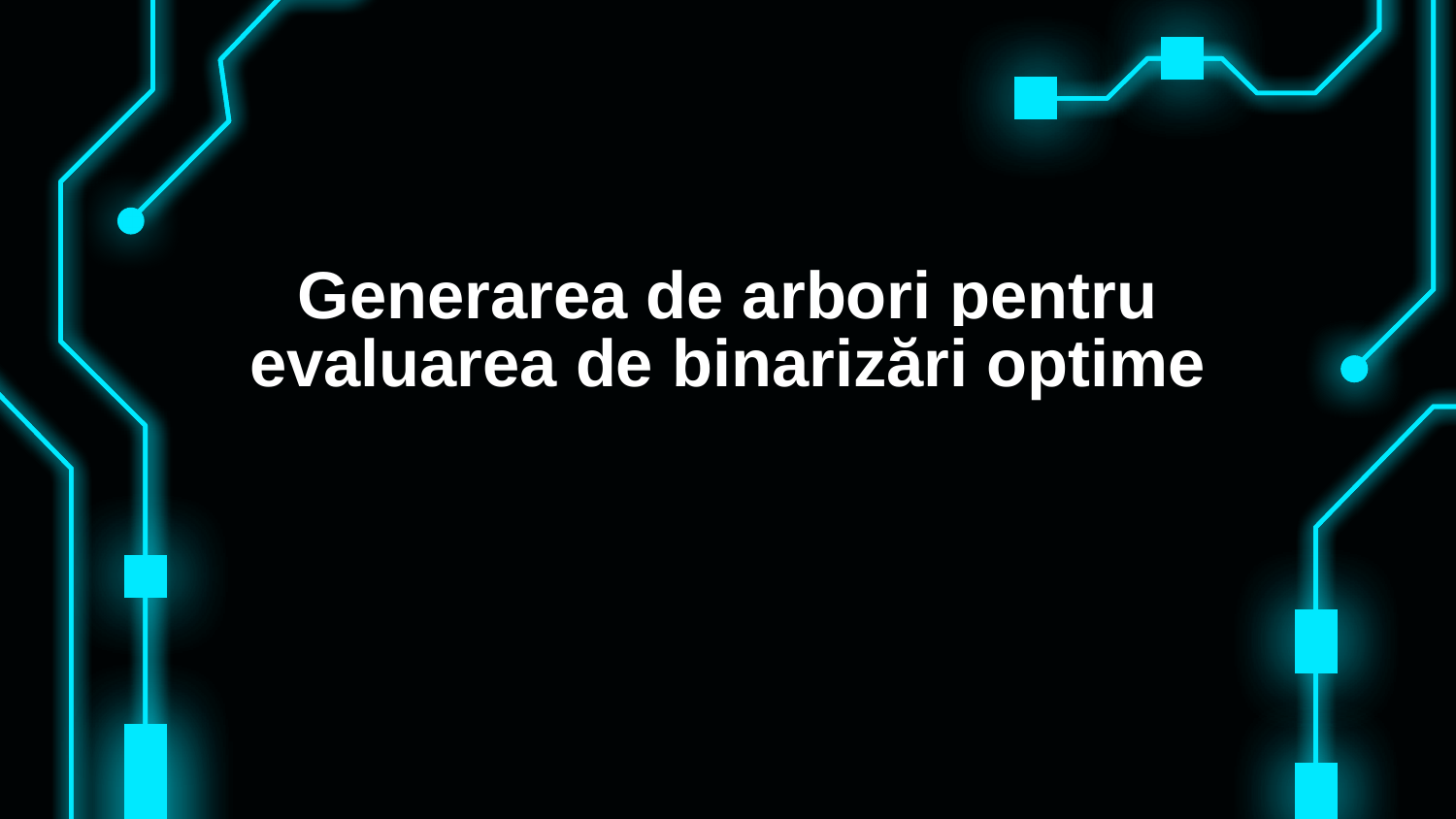

# Generarea de arbori pentru evaluarea de binarizări optime